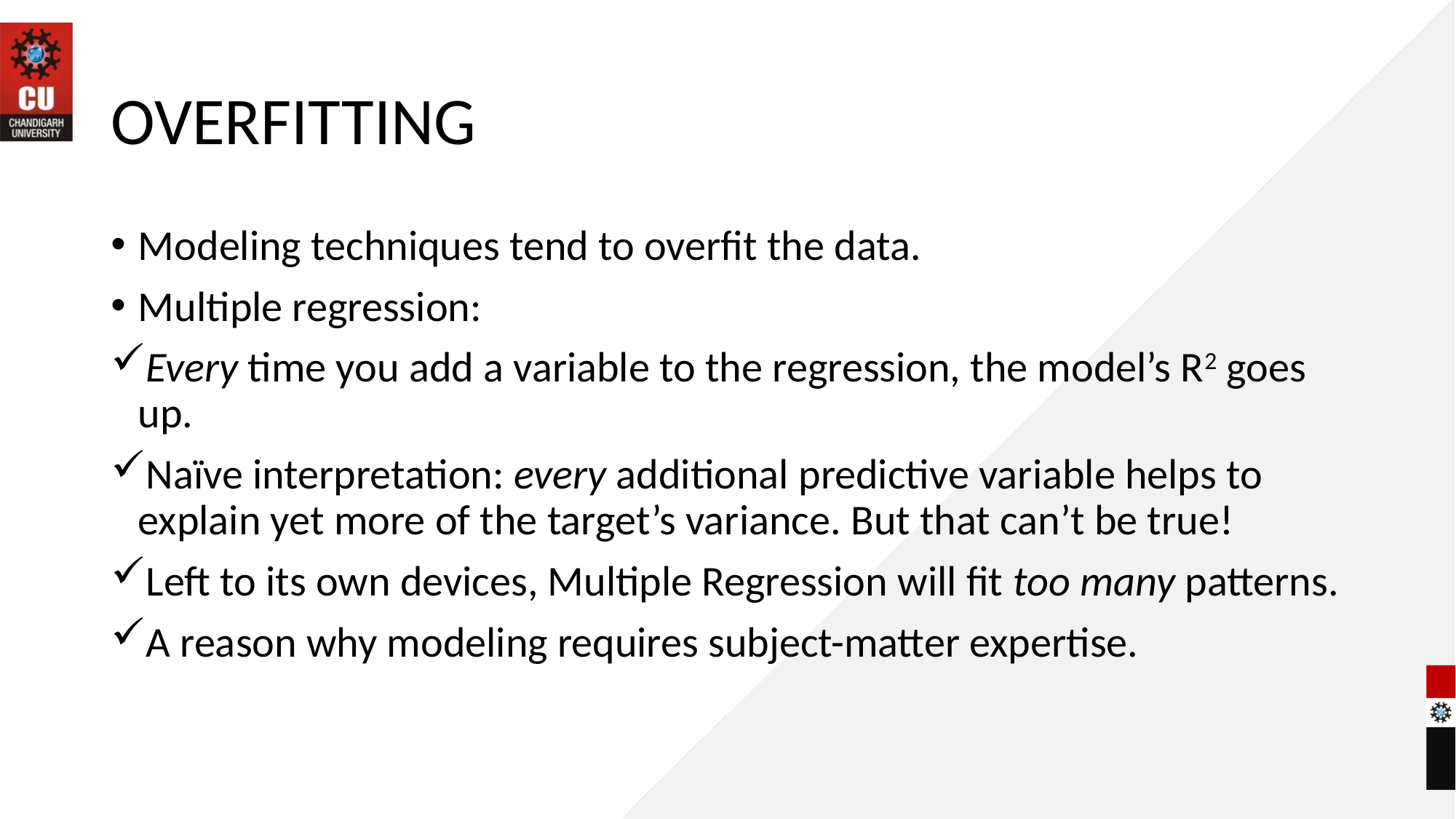

# OVERFITTING
Modeling techniques tend to overfit the data.
Multiple regression:
Every time you add a variable to the regression, the model’s R2 goes up.
Naïve interpretation: every additional predictive variable helps to explain yet more of the target’s variance. But that can’t be true!
Left to its own devices, Multiple Regression will fit too many patterns.
A reason why modeling requires subject-matter expertise.